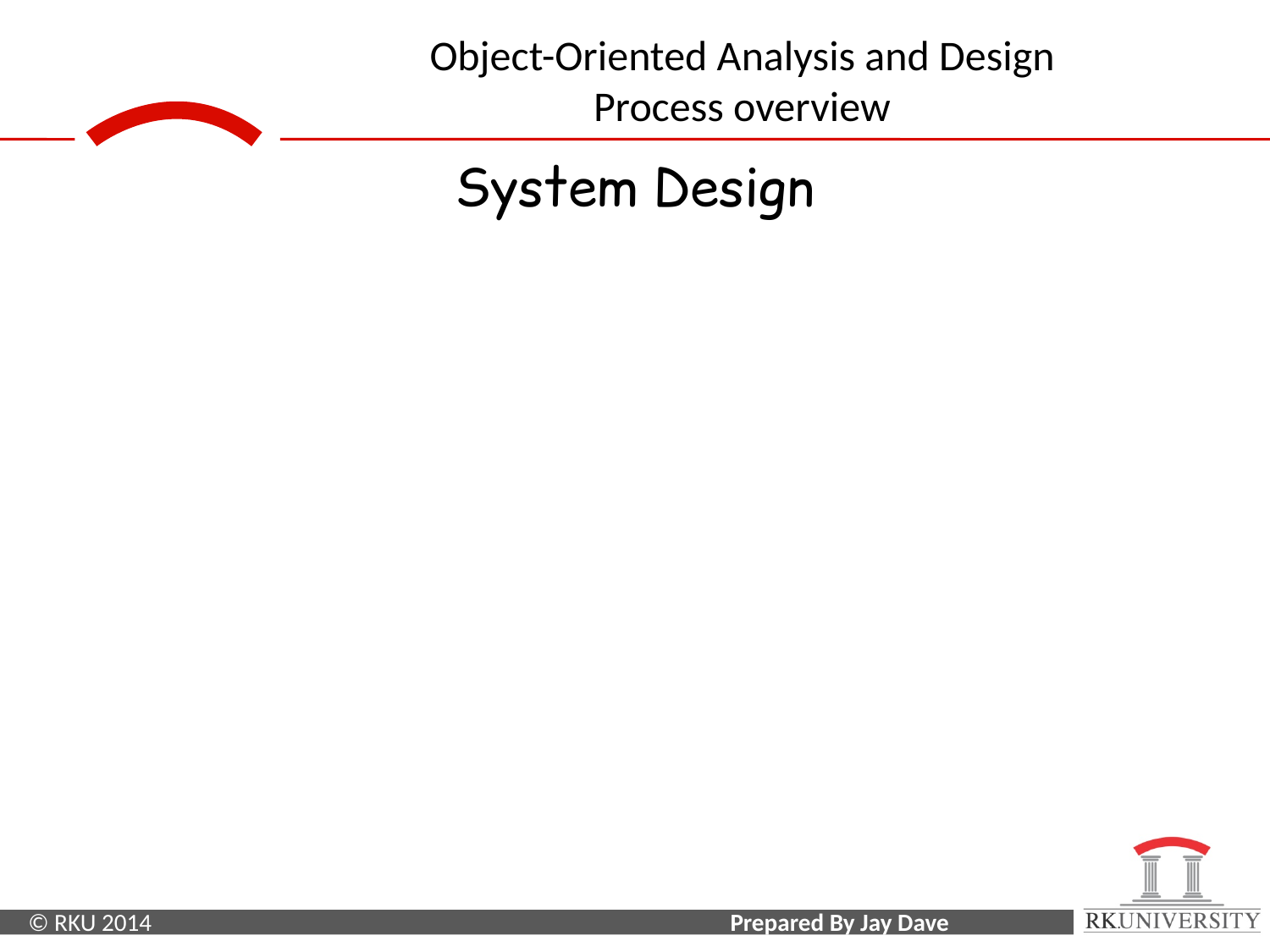

System Design
Task of system designer
	- must decide what performance      	characteristics to optimize.
	- choose strategy to attack the problem.
	- making tentative resource allocation.
Ex. Designer might decide to change the window screen for fast & smooth working, even when windows are moved or erased.